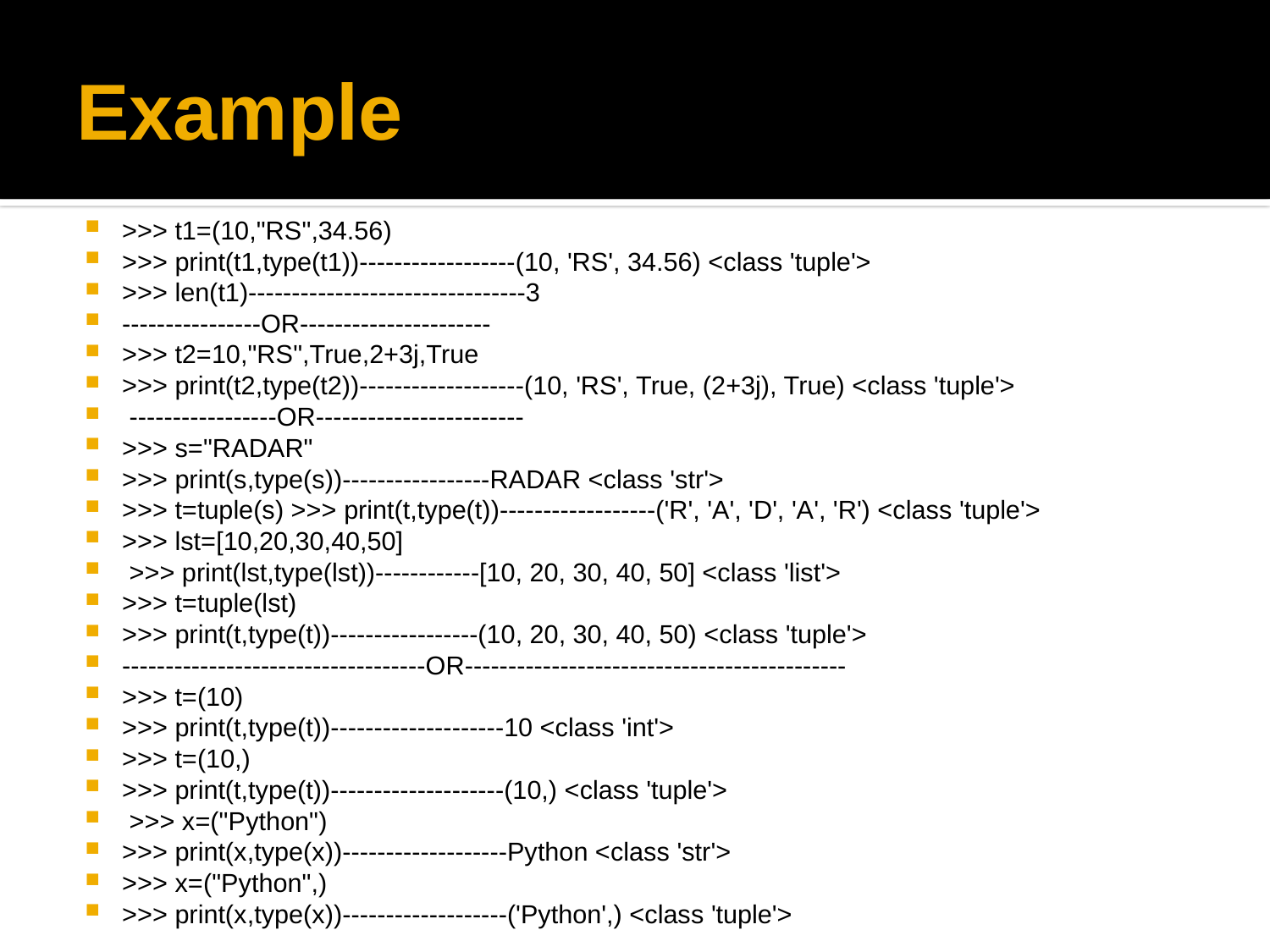

# Example
>>> t1=(10,"RS",34.56)
>>> print(t1,type(t1))------------------(10, 'RS', 34.56) <class 'tuple'>
>>> len(t1)--------------------------------3
----------------OR----------------------
>>> t2=10,"RS",True,2+3j,True
>>> print(t2,type(t2))-------------------(10, 'RS', True, (2+3j), True) <class 'tuple'>
 -----------------OR------------------------
>>> s="RADAR"
>>> print(s,type(s))-----------------RADAR <class 'str'>
>>> t=tuple(s) >>> print(t,type(t))------------------('R', 'A', 'D', 'A', 'R') <class 'tuple'>
>>> lst=[10,20,30,40,50]
 >>> print(lst,type(lst))------------[10, 20, 30, 40, 50] <class 'list'>
>>> t=tuple(lst)
>>> print(t,type(t))-----------------(10, 20, 30, 40, 50) <class 'tuple'>
-----------------------------------OR--------------------------------------------
>>> t=(10)
>>> print(t,type(t))--------------------10 <class 'int'>
>>> t=(10,)
>>> print(t,type(t))--------------------(10,) <class 'tuple'>
 >>> x=("Python")
>>> print(x,type(x))-------------------Python <class 'str'>
>>> x=("Python",)
>>> print(x,type(x))-------------------('Python',) <class 'tuple'>